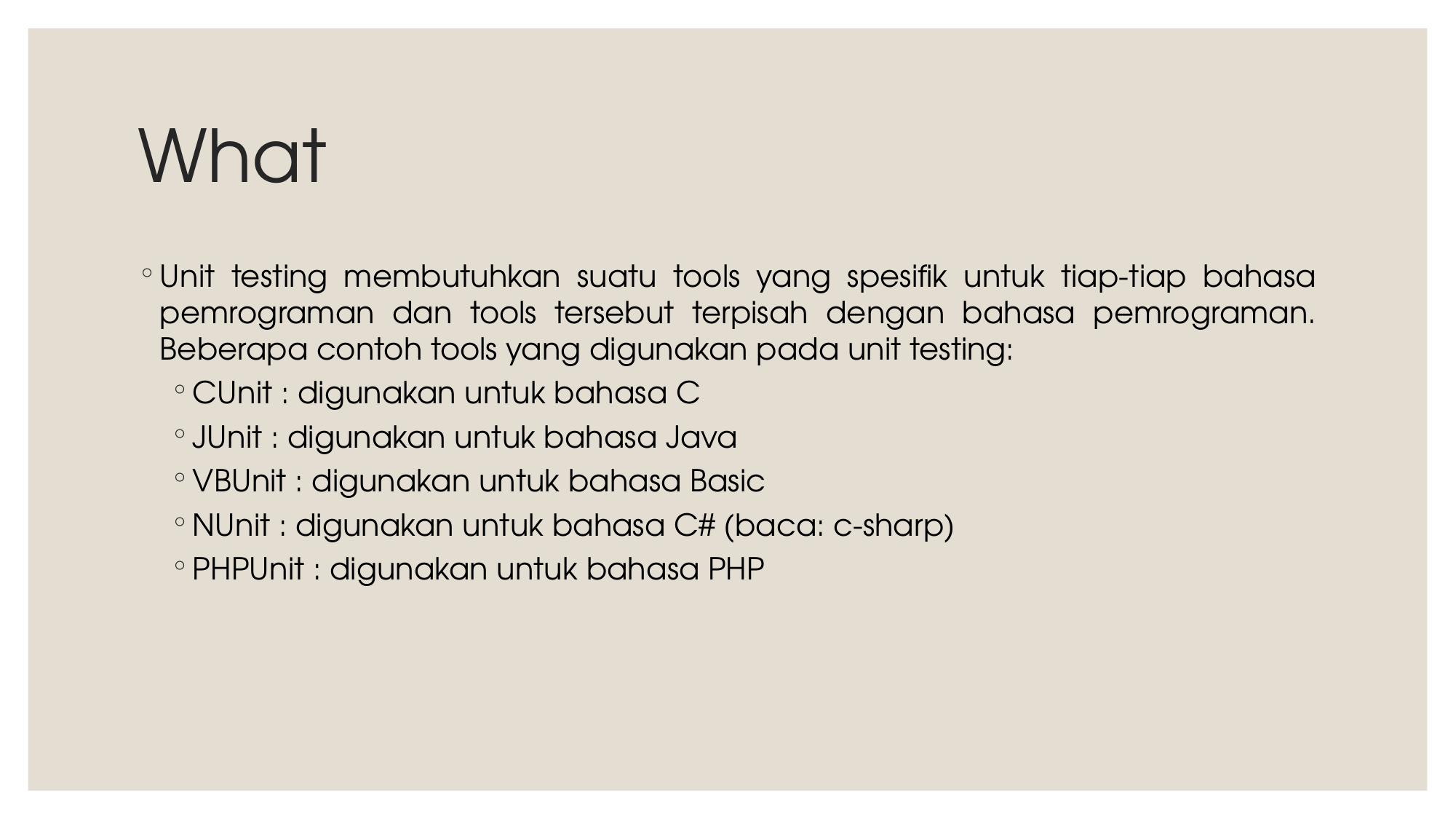

# What
Unit testing membutuhkan suatu tools yang spesifik untuk tiap-tiap bahasa pemrograman dan tools tersebut terpisah dengan bahasa pemrograman. Beberapa contoh tools yang digunakan pada unit testing:
CUnit : digunakan untuk bahasa C
JUnit : digunakan untuk bahasa Java
VBUnit : digunakan untuk bahasa Basic
NUnit : digunakan untuk bahasa C# (baca: c-sharp)
PHPUnit : digunakan untuk bahasa PHP